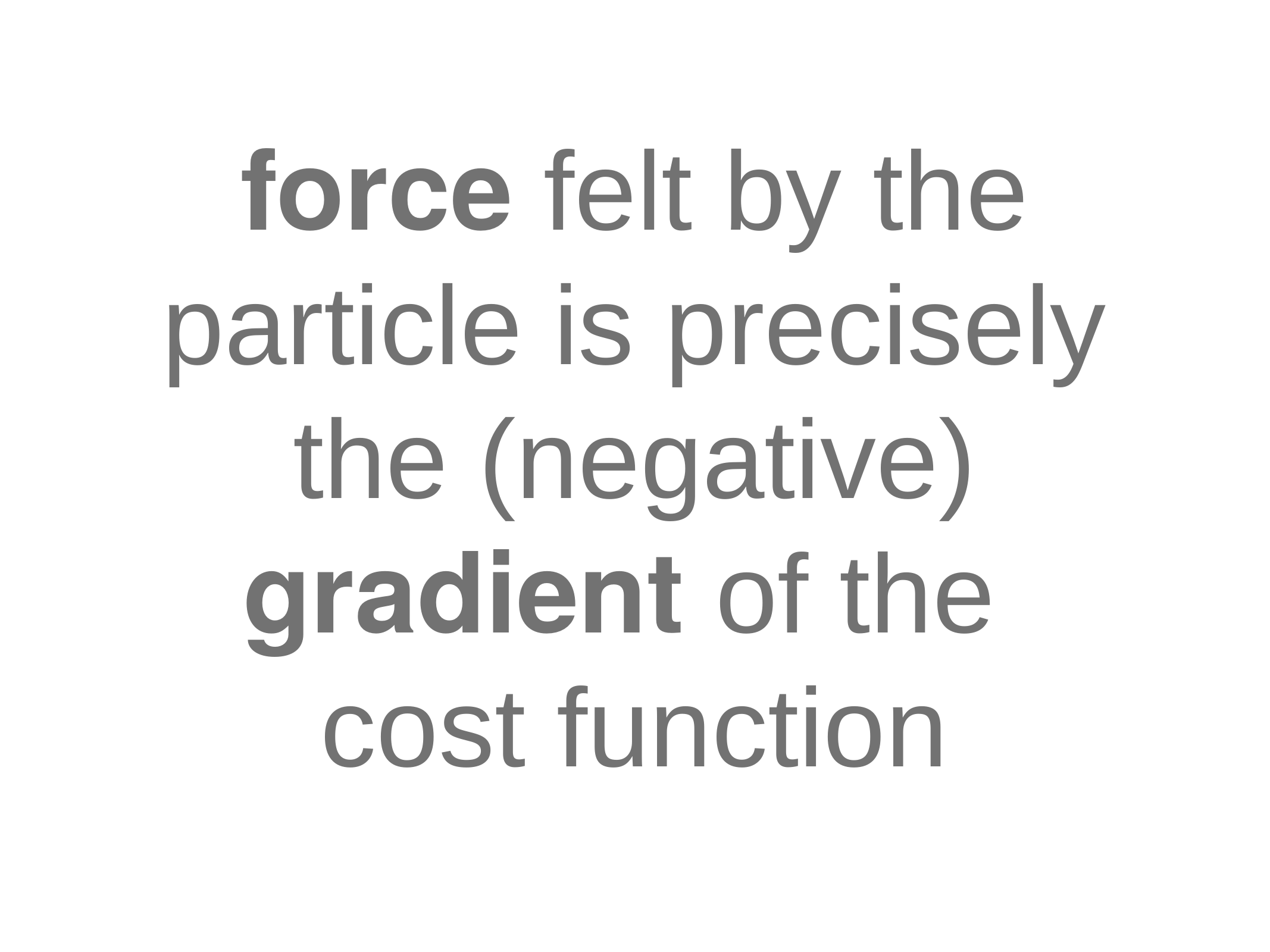

force felt by the particle is precisely the (negative) gradient of the
cost function